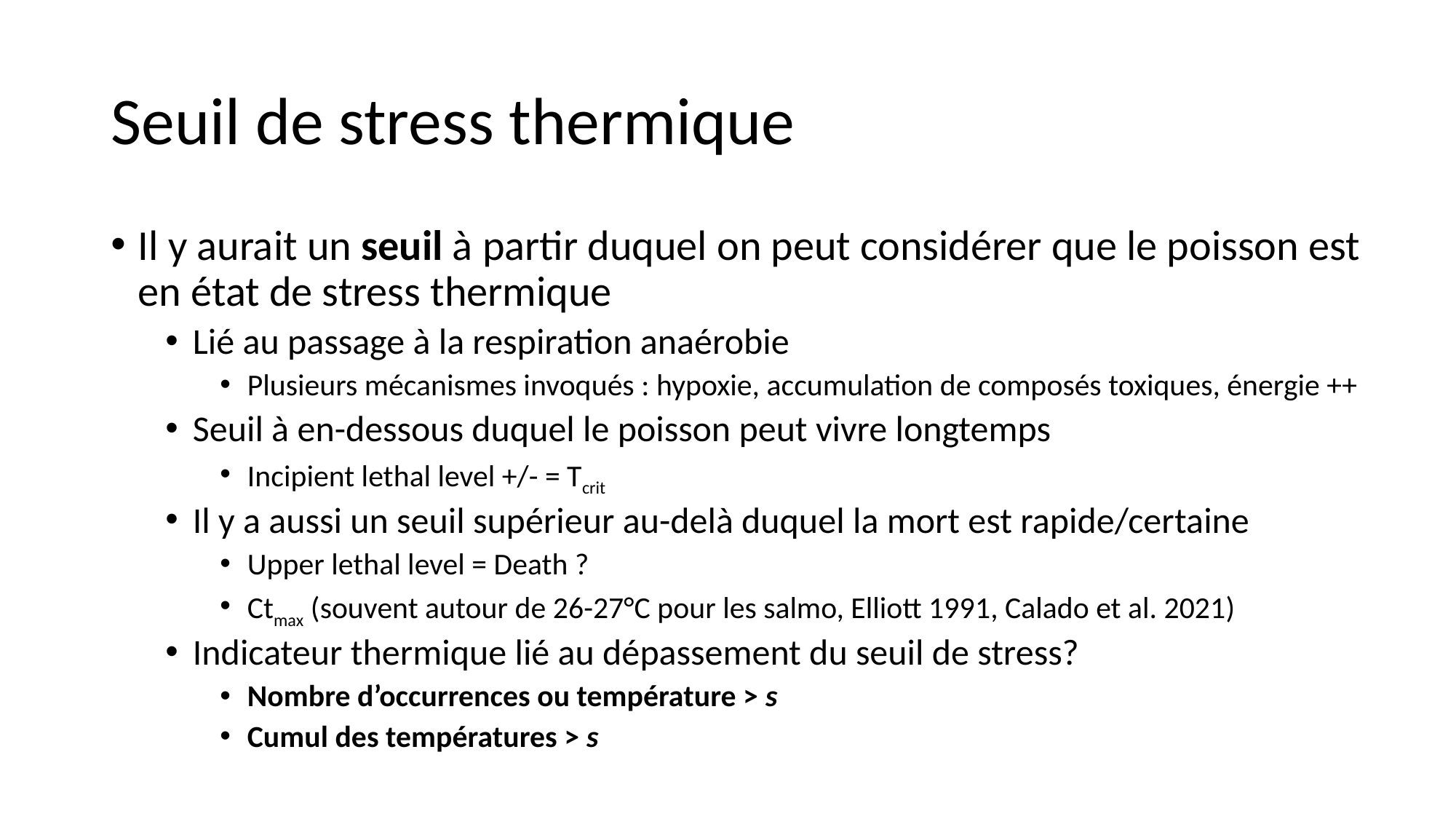

# Seuil de stress thermique
Il y aurait un seuil à partir duquel on peut considérer que le poisson est en état de stress thermique
Lié au passage à la respiration anaérobie
Plusieurs mécanismes invoqués : hypoxie, accumulation de composés toxiques, énergie ++
Seuil à en-dessous duquel le poisson peut vivre longtemps
Incipient lethal level +/- = Tcrit
Il y a aussi un seuil supérieur au-delà duquel la mort est rapide/certaine
Upper lethal level = Death ?
Ctmax (souvent autour de 26-27°C pour les salmo, Elliott 1991, Calado et al. 2021)
Indicateur thermique lié au dépassement du seuil de stress?
Nombre d’occurrences ou température > s
Cumul des températures > s